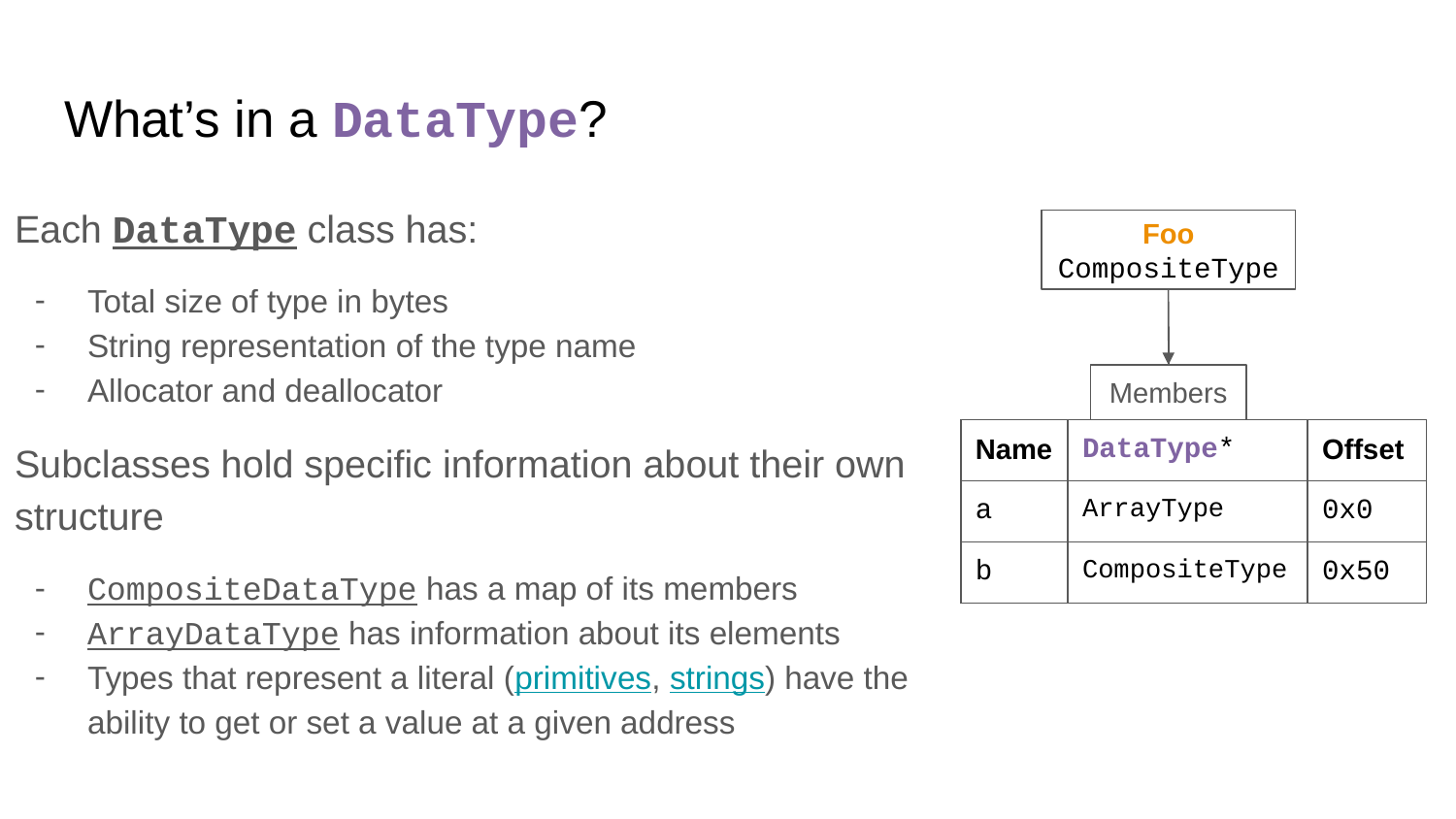

What’s in a DataType?
Each DataType class has:
Total size of type in bytes
String representation of the type name
Allocator and deallocator
Subclasses hold specific information about their own structure
CompositeDataType has a map of its members
ArrayDataType has information about its elements
Types that represent a literal (primitives, strings) have the ability to get or set a value at a given address
Foo
CompositeType
Members
| Name | DataType\* | Offset |
| --- | --- | --- |
| a | ArrayType | 0x0 |
| b | CompositeType | 0x50 |